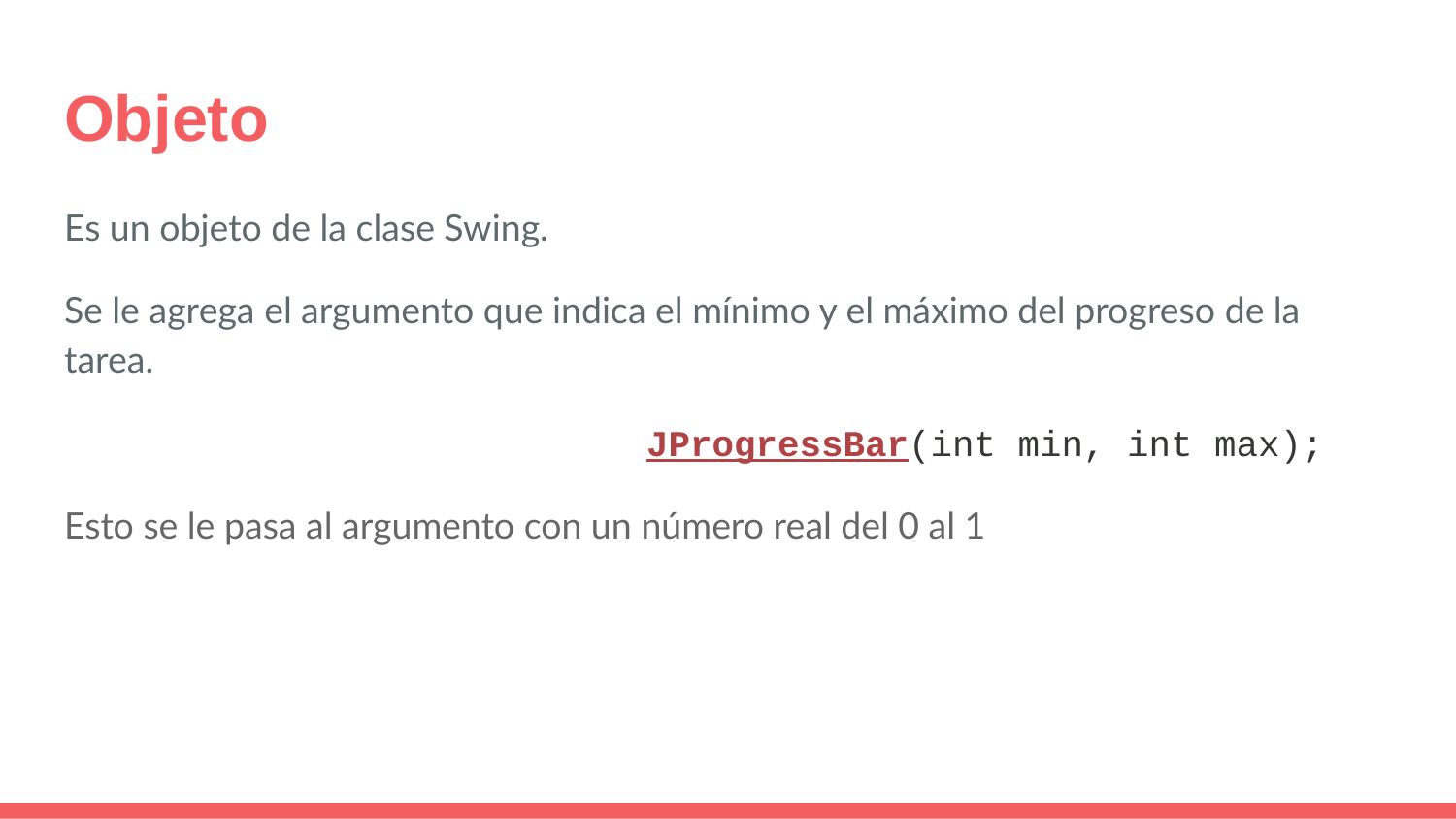

# Objeto

Es un objeto de la clase Swing.
Se le agrega el argumento que indica el mínimo y el máximo del progreso de la tarea.
				JProgressBar(int min, int max);
Esto se le pasa al argumento con un número real del 0 al 1